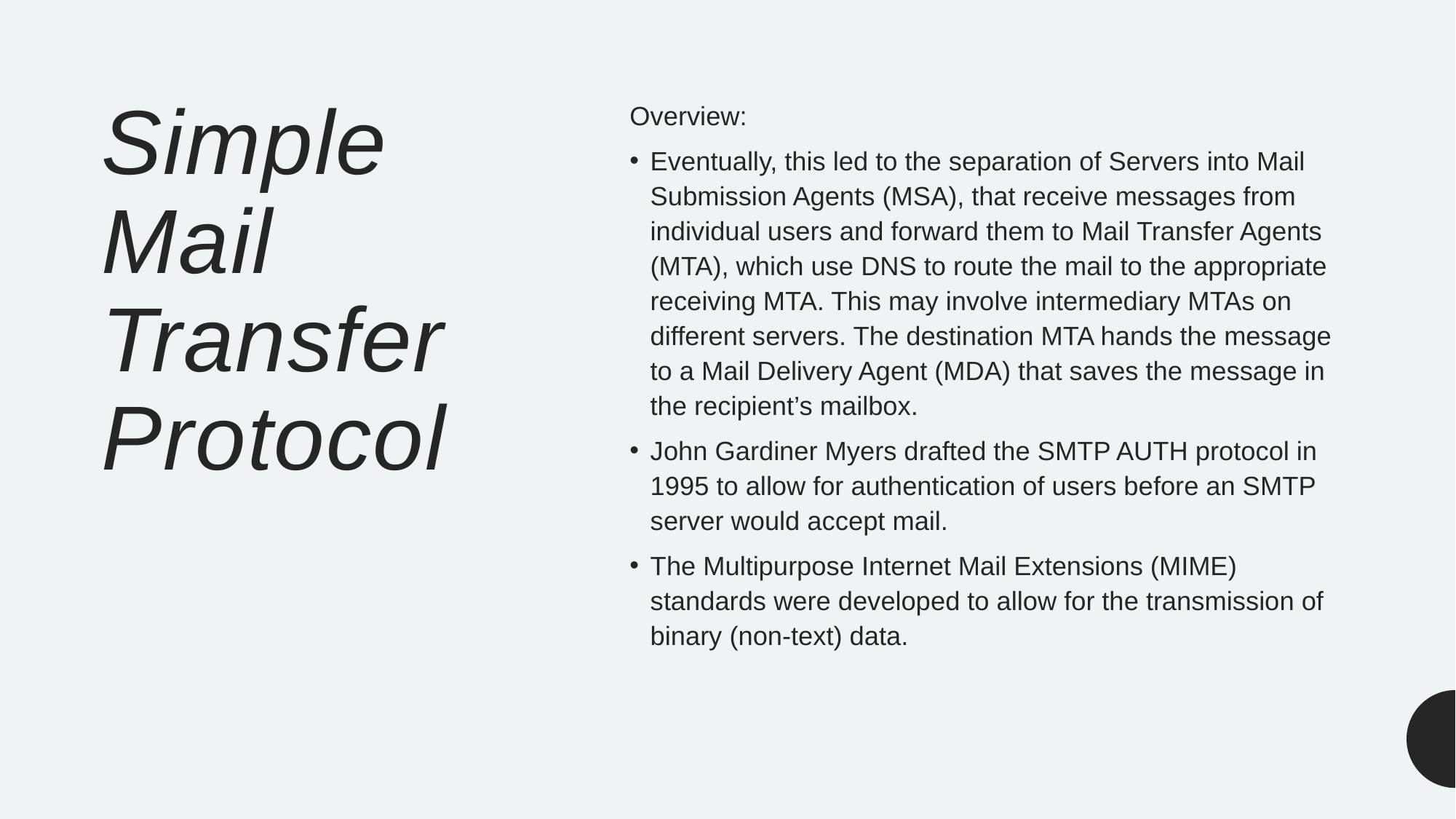

# Simple Mail Transfer Protocol
Overview:
Eventually, this led to the separation of Servers into Mail Submission Agents (MSA), that receive messages from individual users and forward them to Mail Transfer Agents (MTA), which use DNS to route the mail to the appropriate receiving MTA. This may involve intermediary MTAs on different servers. The destination MTA hands the message to a Mail Delivery Agent (MDA) that saves the message in the recipient’s mailbox.
John Gardiner Myers drafted the SMTP AUTH protocol in 1995 to allow for authentication of users before an SMTP server would accept mail.
The Multipurpose Internet Mail Extensions (MIME) standards were developed to allow for the transmission of binary (non-text) data.